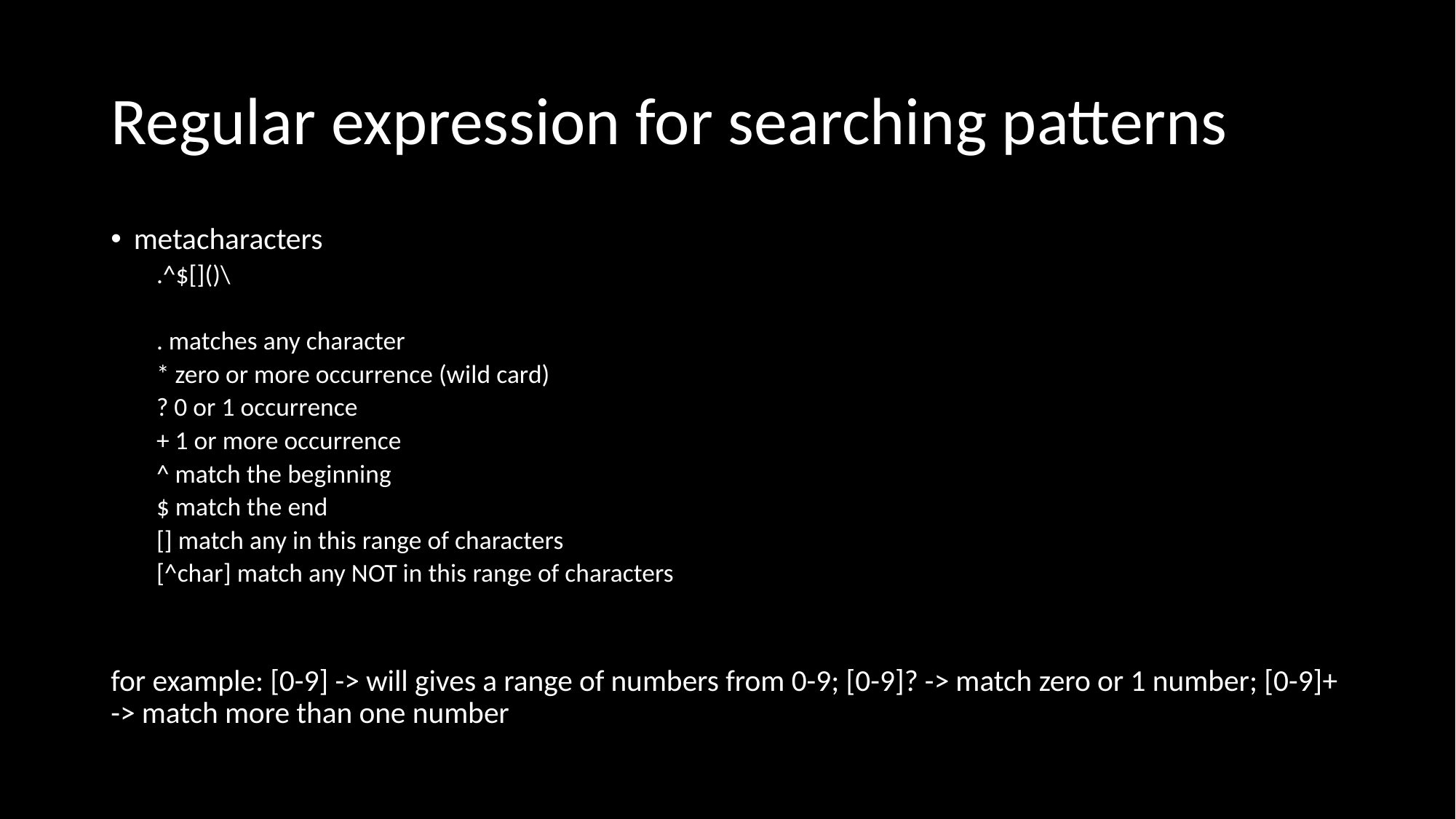

# Regular expression for searching patterns
metacharacters
.^$[]()\

. matches any character
* zero or more occurrence (wild card)
? 0 or 1 occurrence
+ 1 or more occurrence
^ match the beginning
$ match the end
[] match any in this range of characters
[^char] match any NOT in this range of characters

for example: [0-9] -> will gives a range of numbers from 0-9; [0-9]? -> match zero or 1 number; [0-9]+ -> match more than one number